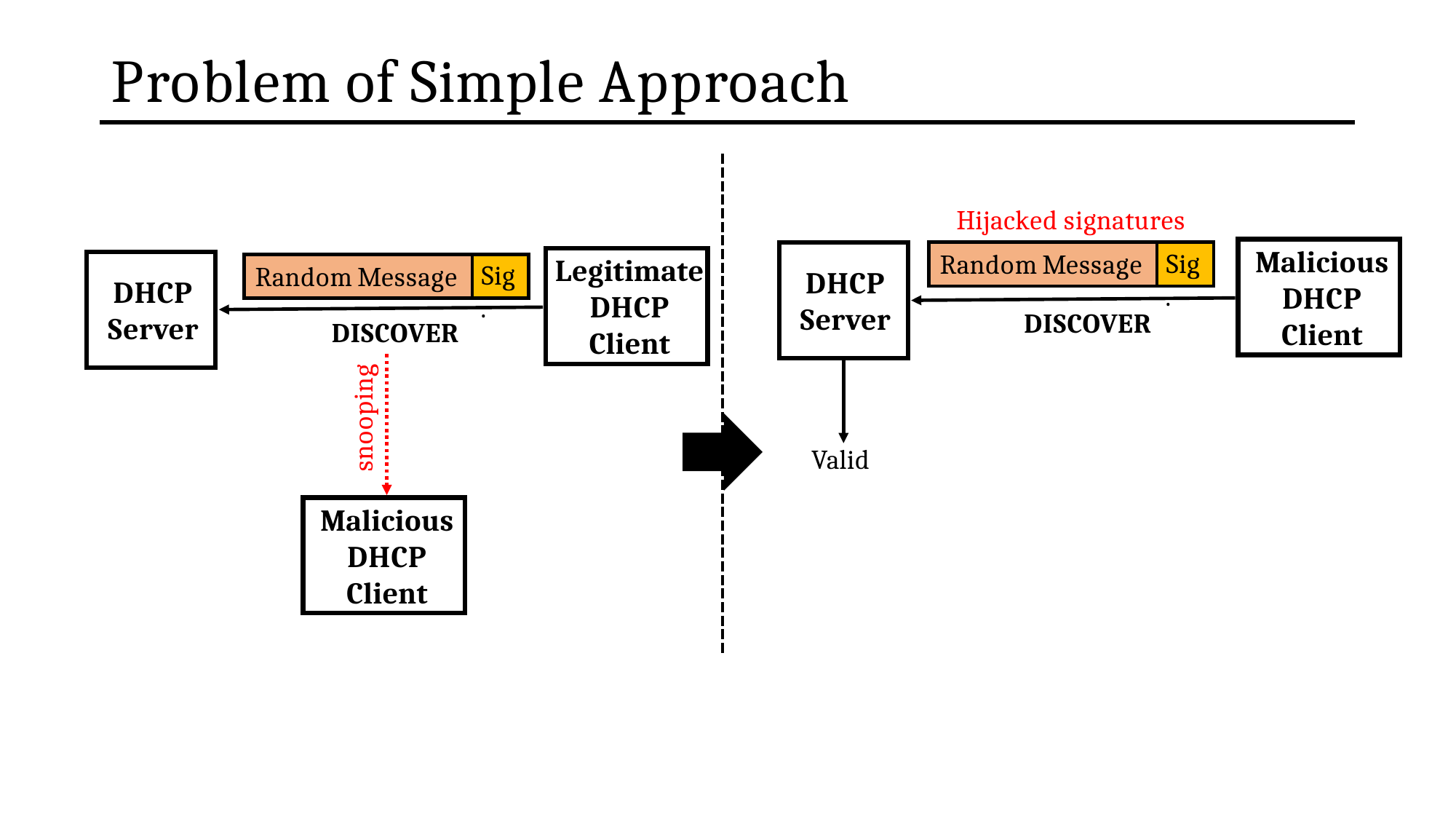

# Problem of Simple Approach
Hijacked signatures
Malicious
DHCP
Client

Sig.
Random Message

Legitimate
DHCP
Client

Sig.
Random Message

DHCP
Server
DHCP
Server
DISCOVER
DISCOVER
snooping

Valid
Malicious
DHCP
Client